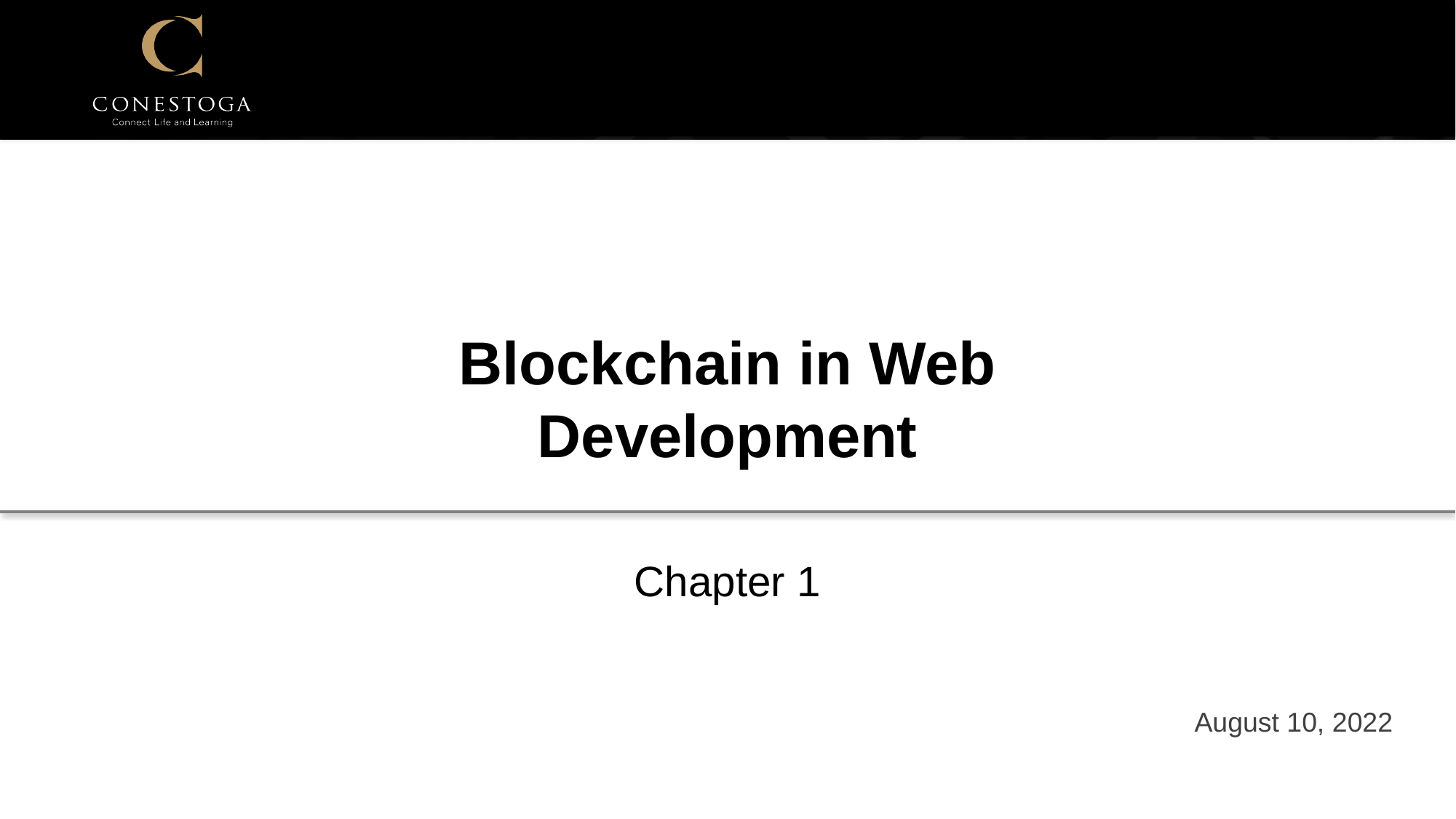

# Blockchain in Web Development
Chapter 1
August 10, 2022